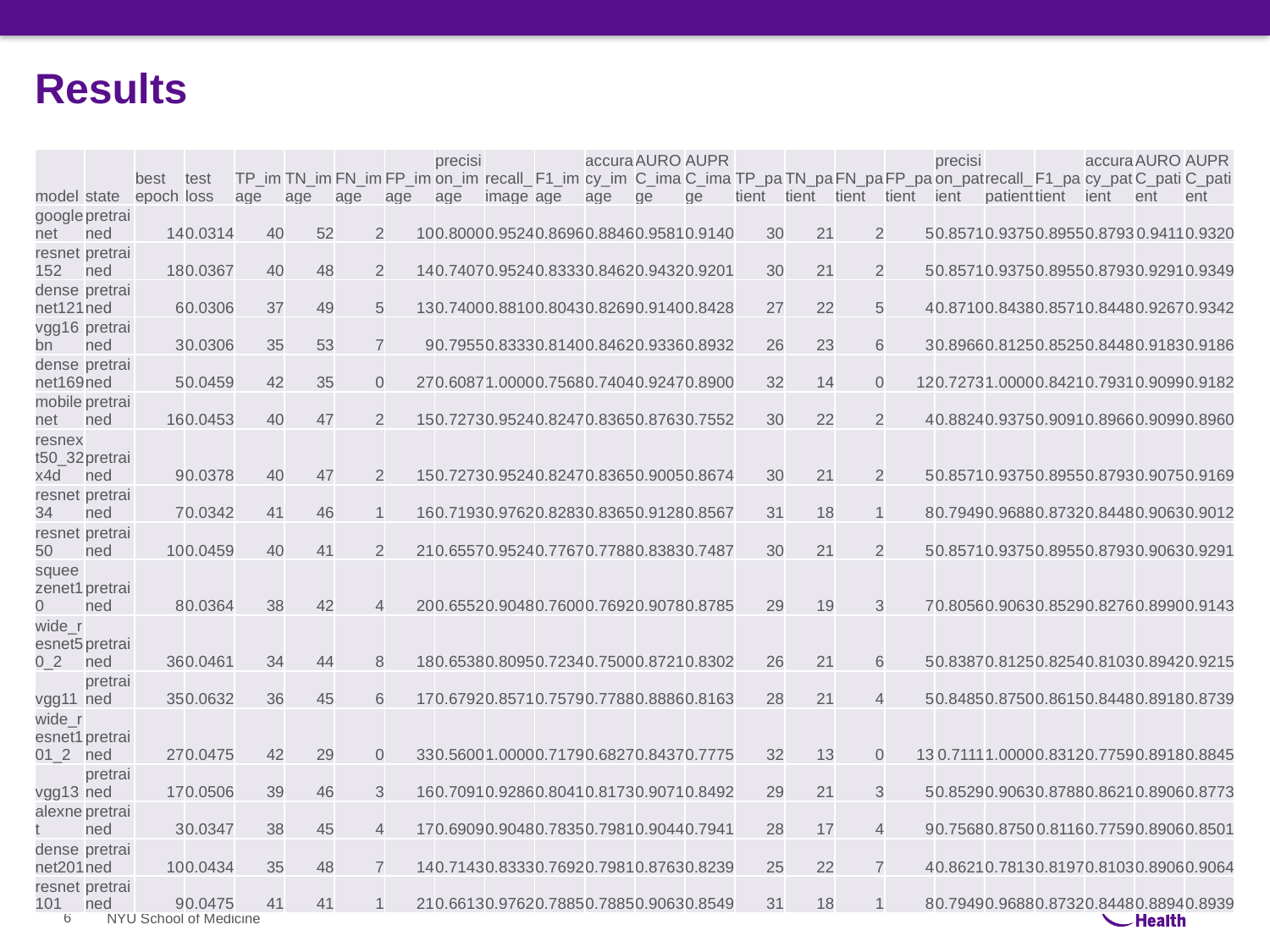

# Results
| model | state | best epoch | test loss | TP\_image | TN\_image | FN\_image | FP\_image | precision\_image | recall\_image | F1\_image | accuracy\_image | AUROC\_image | AUPRC\_image | TP\_patient | TN\_patient | FN\_patient | FP\_patient | precision\_patient | recall\_patient | F1\_patient | accuracy\_patient | AUROC\_patient | AUPRC\_patient |
| --- | --- | --- | --- | --- | --- | --- | --- | --- | --- | --- | --- | --- | --- | --- | --- | --- | --- | --- | --- | --- | --- | --- | --- |
| googlenet | pretrained | 14 | 0.0314 | 40 | 52 | 2 | 10 | 0.8000 | 0.9524 | 0.8696 | 0.8846 | 0.9581 | 0.9140 | 30 | 21 | 2 | 5 | 0.8571 | 0.9375 | 0.8955 | 0.8793 | 0.9411 | 0.9320 |
| resnet152 | pretrained | 18 | 0.0367 | 40 | 48 | 2 | 14 | 0.7407 | 0.9524 | 0.8333 | 0.8462 | 0.9432 | 0.9201 | 30 | 21 | 2 | 5 | 0.8571 | 0.9375 | 0.8955 | 0.8793 | 0.9291 | 0.9349 |
| densenet121 | pretrained | 6 | 0.0306 | 37 | 49 | 5 | 13 | 0.7400 | 0.8810 | 0.8043 | 0.8269 | 0.9140 | 0.8428 | 27 | 22 | 5 | 4 | 0.8710 | 0.8438 | 0.8571 | 0.8448 | 0.9267 | 0.9342 |
| vgg16bn | pretrained | 3 | 0.0306 | 35 | 53 | 7 | 9 | 0.7955 | 0.8333 | 0.8140 | 0.8462 | 0.9336 | 0.8932 | 26 | 23 | 6 | 3 | 0.8966 | 0.8125 | 0.8525 | 0.8448 | 0.9183 | 0.9186 |
| densenet169 | pretrained | 5 | 0.0459 | 42 | 35 | 0 | 27 | 0.6087 | 1.0000 | 0.7568 | 0.7404 | 0.9247 | 0.8900 | 32 | 14 | 0 | 12 | 0.7273 | 1.0000 | 0.8421 | 0.7931 | 0.9099 | 0.9182 |
| mobilenet | pretrained | 16 | 0.0453 | 40 | 47 | 2 | 15 | 0.7273 | 0.9524 | 0.8247 | 0.8365 | 0.8763 | 0.7552 | 30 | 22 | 2 | 4 | 0.8824 | 0.9375 | 0.9091 | 0.8966 | 0.9099 | 0.8960 |
| resnext50\_32x4d | pretrained | 9 | 0.0378 | 40 | 47 | 2 | 15 | 0.7273 | 0.9524 | 0.8247 | 0.8365 | 0.9005 | 0.8674 | 30 | 21 | 2 | 5 | 0.8571 | 0.9375 | 0.8955 | 0.8793 | 0.9075 | 0.9169 |
| resnet34 | pretrained | 7 | 0.0342 | 41 | 46 | 1 | 16 | 0.7193 | 0.9762 | 0.8283 | 0.8365 | 0.9128 | 0.8567 | 31 | 18 | 1 | 8 | 0.7949 | 0.9688 | 0.8732 | 0.8448 | 0.9063 | 0.9012 |
| resnet50 | pretrained | 10 | 0.0459 | 40 | 41 | 2 | 21 | 0.6557 | 0.9524 | 0.7767 | 0.7788 | 0.8383 | 0.7487 | 30 | 21 | 2 | 5 | 0.8571 | 0.9375 | 0.8955 | 0.8793 | 0.9063 | 0.9291 |
| squeezenet10 | pretrained | 8 | 0.0364 | 38 | 42 | 4 | 20 | 0.6552 | 0.9048 | 0.7600 | 0.7692 | 0.9078 | 0.8785 | 29 | 19 | 3 | 7 | 0.8056 | 0.9063 | 0.8529 | 0.8276 | 0.8990 | 0.9143 |
| wide\_resnet50\_2 | pretrained | 36 | 0.0461 | 34 | 44 | 8 | 18 | 0.6538 | 0.8095 | 0.7234 | 0.7500 | 0.8721 | 0.8302 | 26 | 21 | 6 | 5 | 0.8387 | 0.8125 | 0.8254 | 0.8103 | 0.8942 | 0.9215 |
| vgg11 | pretrained | 35 | 0.0632 | 36 | 45 | 6 | 17 | 0.6792 | 0.8571 | 0.7579 | 0.7788 | 0.8886 | 0.8163 | 28 | 21 | 4 | 5 | 0.8485 | 0.8750 | 0.8615 | 0.8448 | 0.8918 | 0.8739 |
| wide\_resnet101\_2 | pretrained | 27 | 0.0475 | 42 | 29 | 0 | 33 | 0.5600 | 1.0000 | 0.7179 | 0.6827 | 0.8437 | 0.7775 | 32 | 13 | 0 | 13 | 0.7111 | 1.0000 | 0.8312 | 0.7759 | 0.8918 | 0.8845 |
| vgg13 | pretrained | 17 | 0.0506 | 39 | 46 | 3 | 16 | 0.7091 | 0.9286 | 0.8041 | 0.8173 | 0.9071 | 0.8492 | 29 | 21 | 3 | 5 | 0.8529 | 0.9063 | 0.8788 | 0.8621 | 0.8906 | 0.8773 |
| alexnet | pretrained | 3 | 0.0347 | 38 | 45 | 4 | 17 | 0.6909 | 0.9048 | 0.7835 | 0.7981 | 0.9044 | 0.7941 | 28 | 17 | 4 | 9 | 0.7568 | 0.8750 | 0.8116 | 0.7759 | 0.8906 | 0.8501 |
| densenet201 | pretrained | 10 | 0.0434 | 35 | 48 | 7 | 14 | 0.7143 | 0.8333 | 0.7692 | 0.7981 | 0.8763 | 0.8239 | 25 | 22 | 7 | 4 | 0.8621 | 0.7813 | 0.8197 | 0.8103 | 0.8906 | 0.9064 |
| resnet101 | pretrained | 9 | 0.0475 | 41 | 41 | 1 | 21 | 0.6613 | 0.9762 | 0.7885 | 0.7885 | 0.9063 | 0.8549 | 31 | 18 | 1 | 8 | 0.7949 | 0.9688 | 0.8732 | 0.8448 | 0.8894 | 0.8939 |
6
NYU School of Medicine